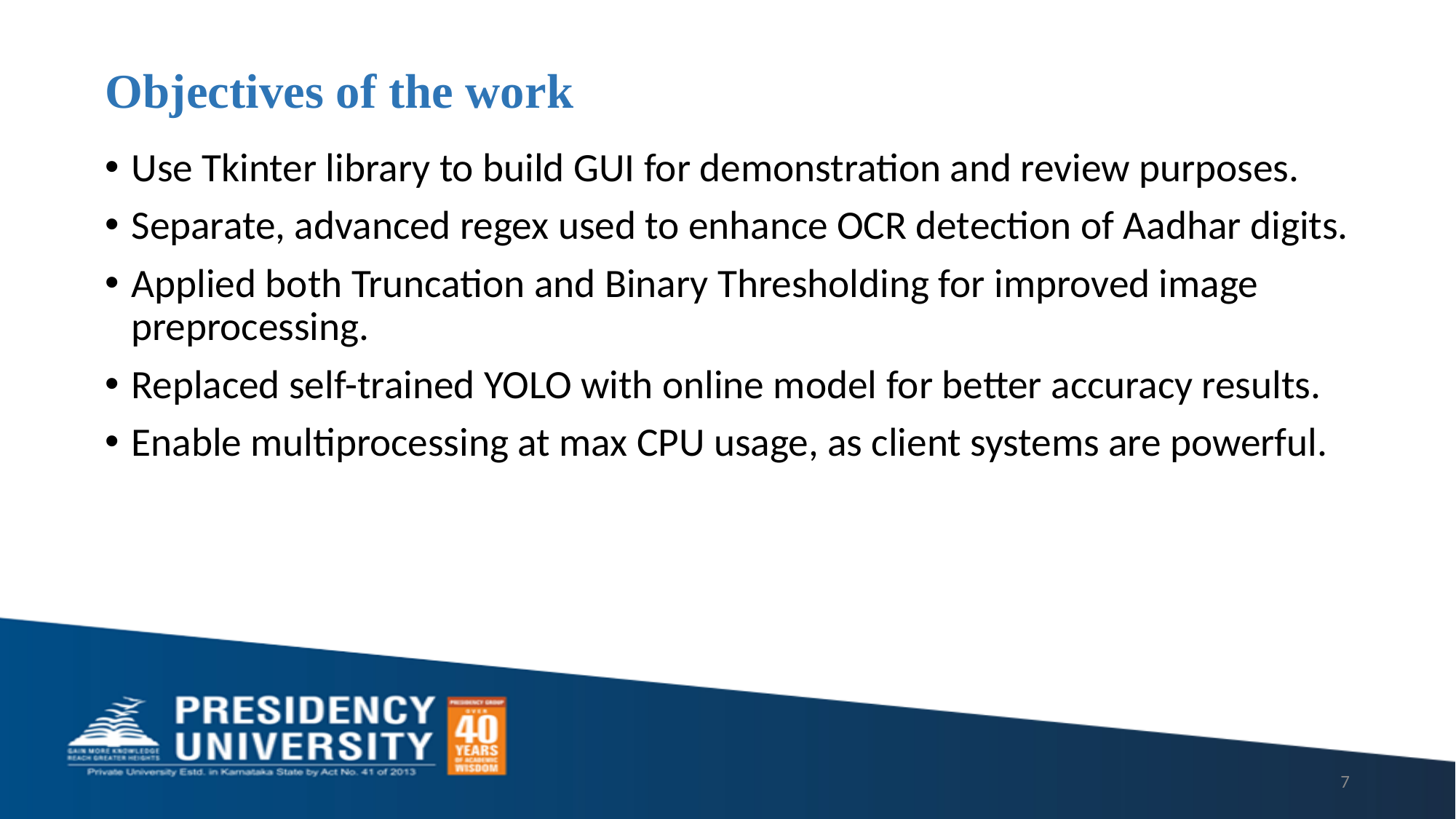

# Objectives of the work
Use Tkinter library to build GUI for demonstration and review purposes.
Separate, advanced regex used to enhance OCR detection of Aadhar digits.
Applied both Truncation and Binary Thresholding for improved image preprocessing.
Replaced self-trained YOLO with online model for better accuracy results.
Enable multiprocessing at max CPU usage, as client systems are powerful.
7